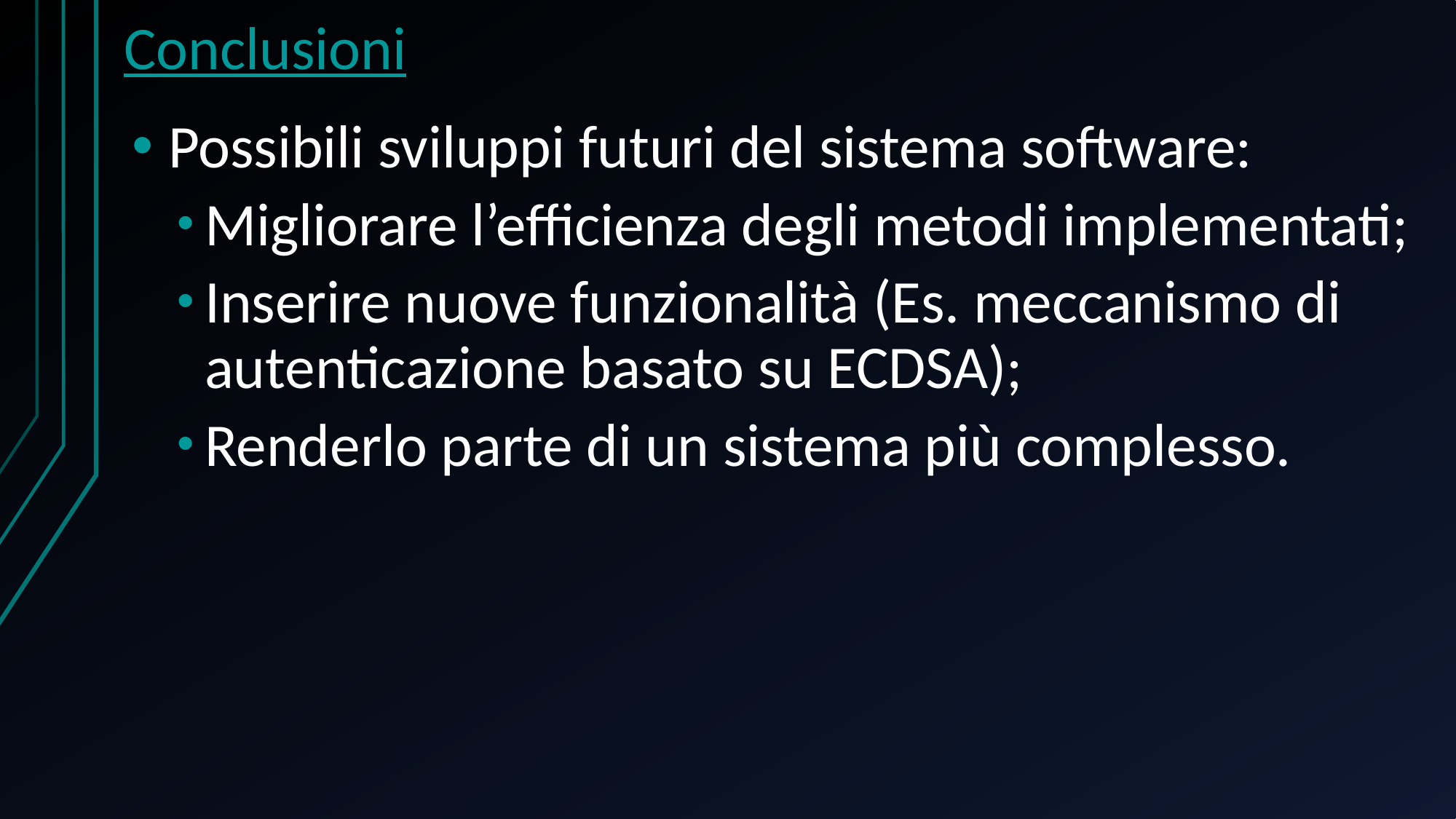

# Conclusioni
Possibili sviluppi futuri del sistema software:
Migliorare l’efficienza degli metodi implementati;
Inserire nuove funzionalità (Es. meccanismo di autenticazione basato su ECDSA);
Renderlo parte di un sistema più complesso.